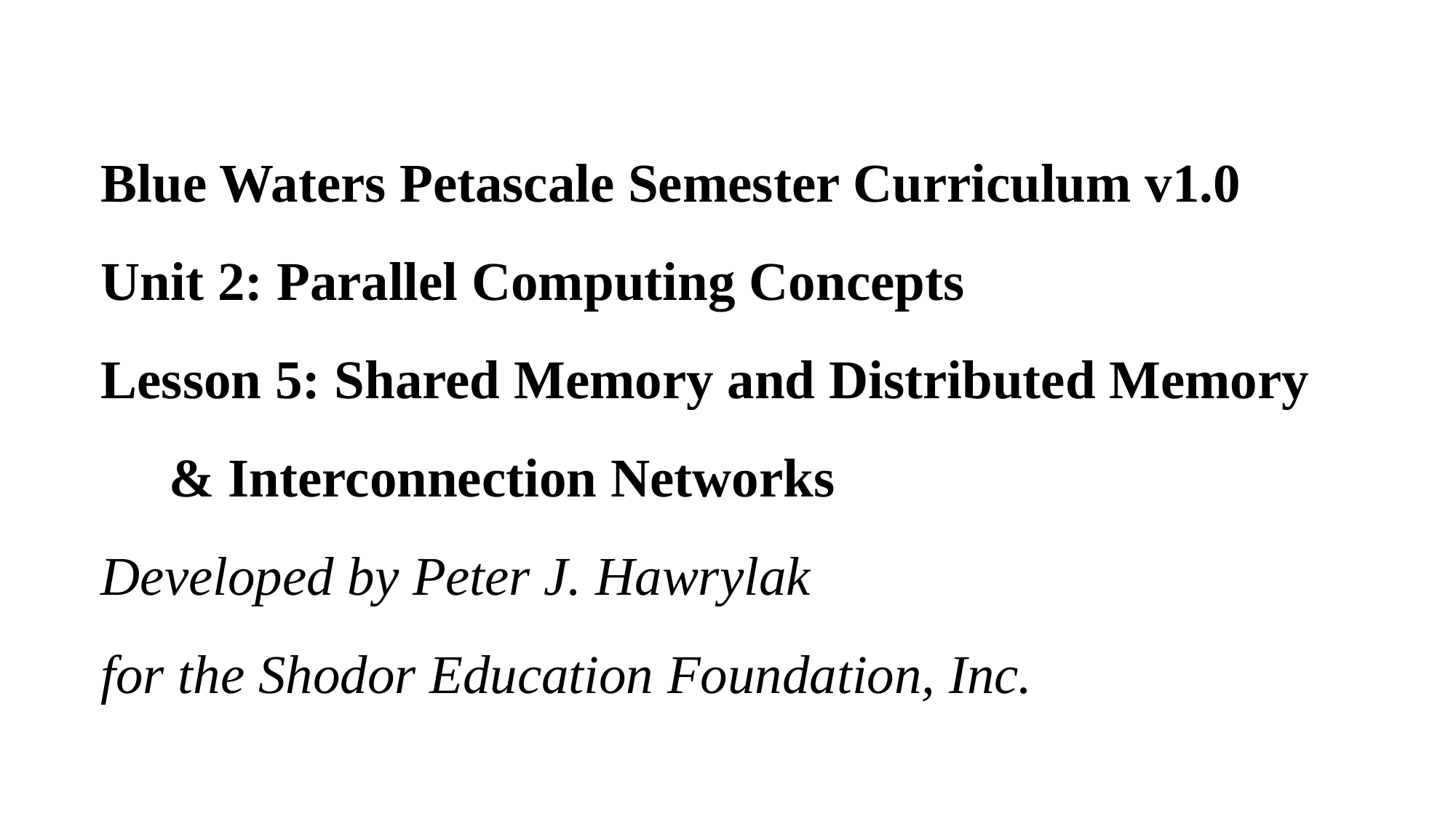

# Blue Waters Petascale Semester Curriculum v1.0 Unit 2: Parallel Computing Concepts Lesson 5: Shared Memory and Distributed Memory & Interconnection Networks Developed by Peter J. Hawrylak for the Shodor Education Foundation, Inc.